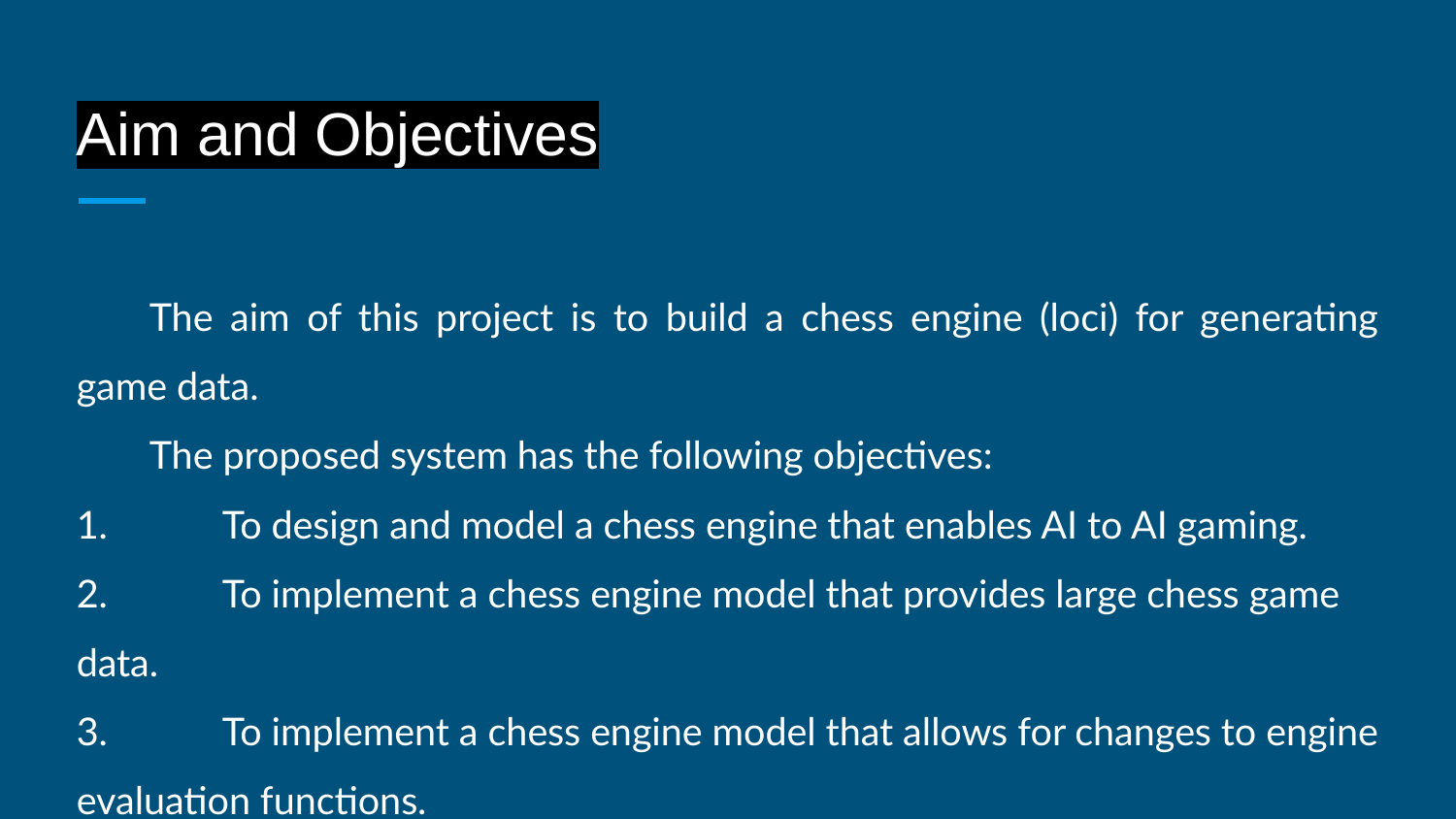

# Aim and Objectives
The aim of this project is to build a chess engine (loci) for generating game data.
The proposed system has the following objectives:
1.  	To design and model a chess engine that enables AI to AI gaming.
2.  	To implement a chess engine model that provides large chess game data.
3.  	To implement a chess engine model that allows for changes to engine evaluation functions.